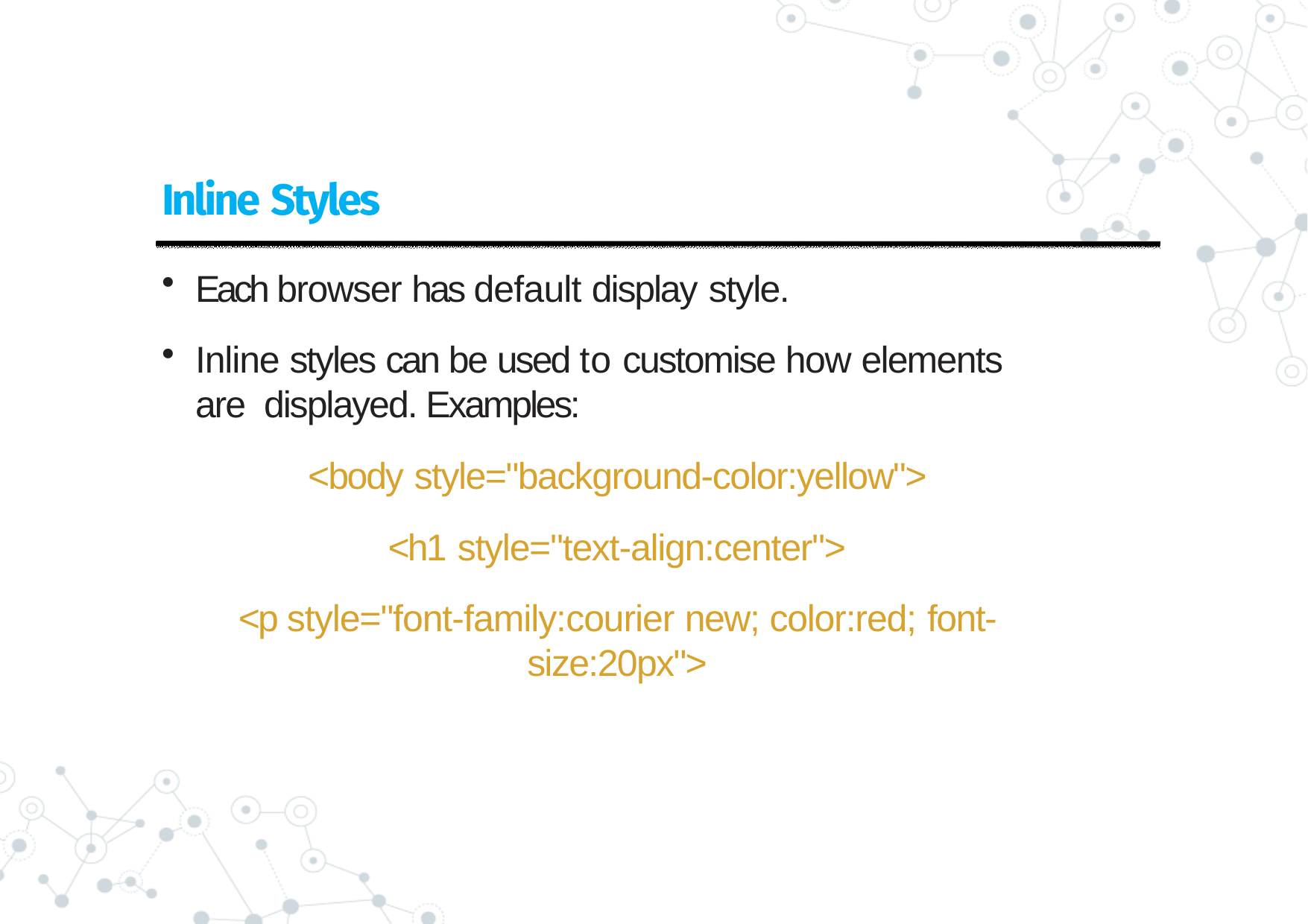

# Inline Styles

Each browser has default display style.
Inline styles can be used to customise how elements are  displayed. Examples:
<body style="background-color:yellow">
<h1 style="text-align:center">
<p style="font-family:courier new; color:red; font-size:20px">
12